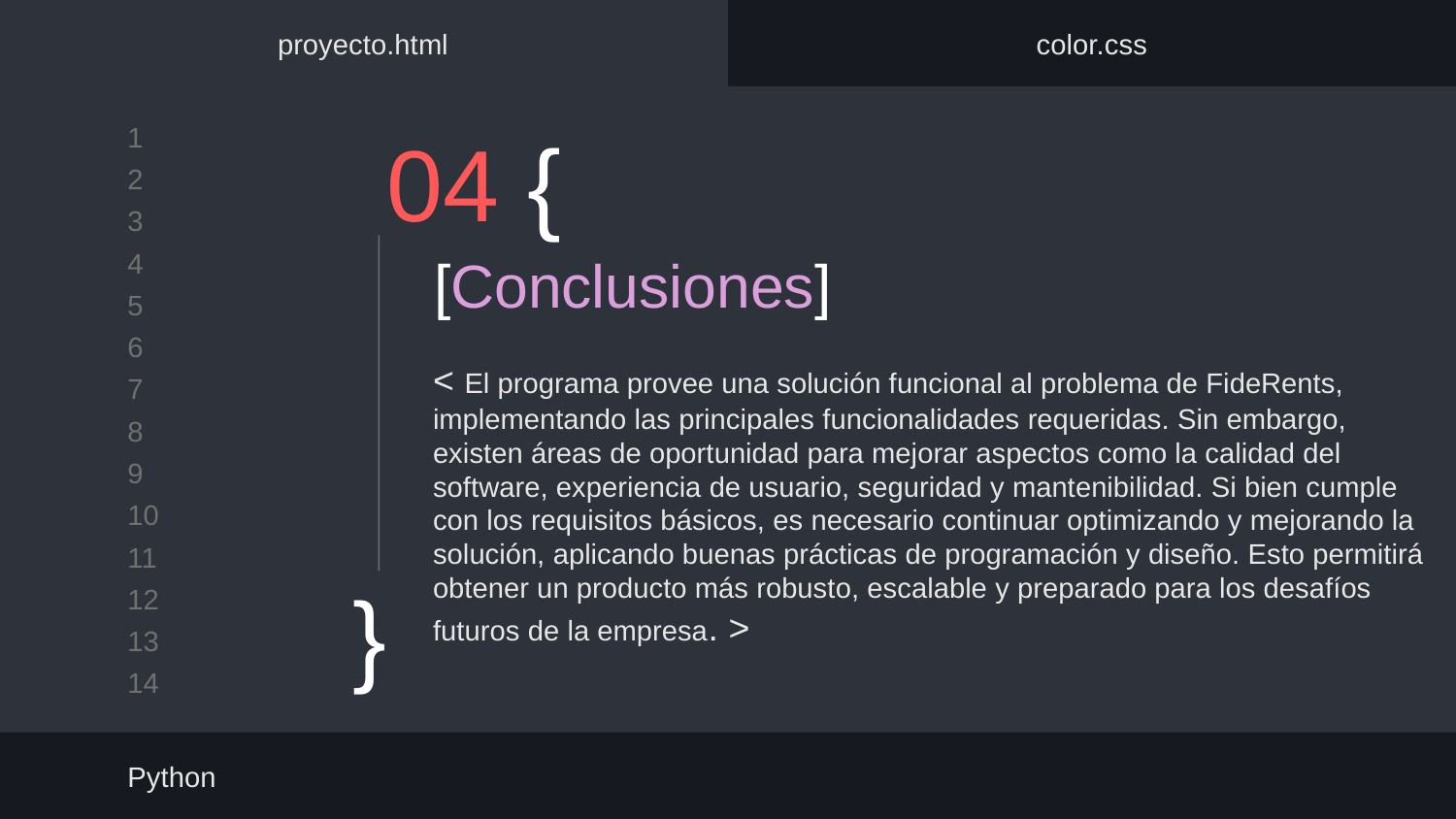

proyecto.html
color.css
# 04 {
[Conclusiones]
< El programa provee una solución funcional al problema de FideRents, implementando las principales funcionalidades requeridas. Sin embargo, existen áreas de oportunidad para mejorar aspectos como la calidad del software, experiencia de usuario, seguridad y mantenibilidad. Si bien cumple con los requisitos básicos, es necesario continuar optimizando y mejorando la solución, aplicando buenas prácticas de programación y diseño. Esto permitirá obtener un producto más robusto, escalable y preparado para los desafíos futuros de la empresa. >
}
Python